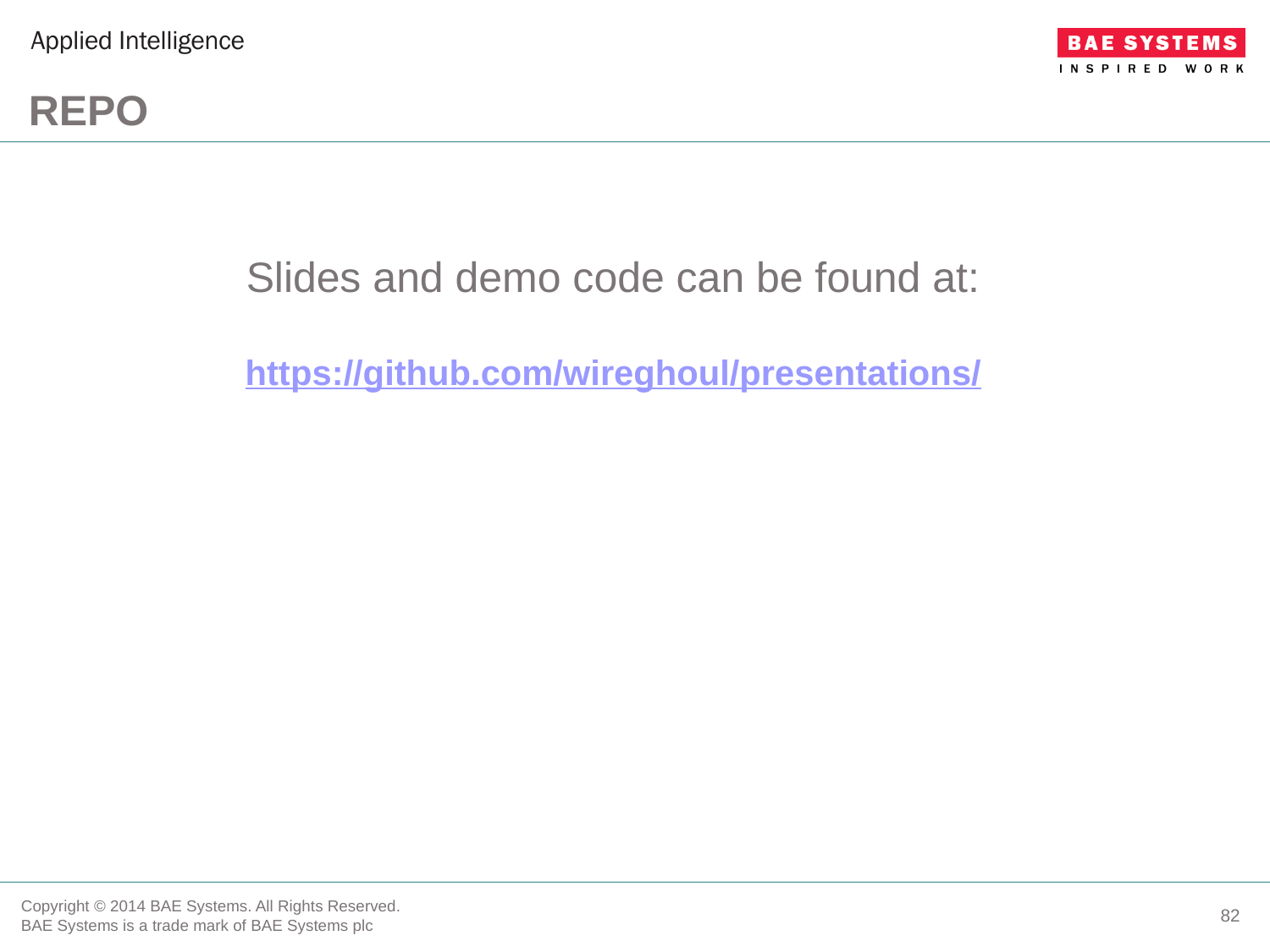

# Repo

Slides and demo code can be found at:

https://github.com/wireghoul/presentations/